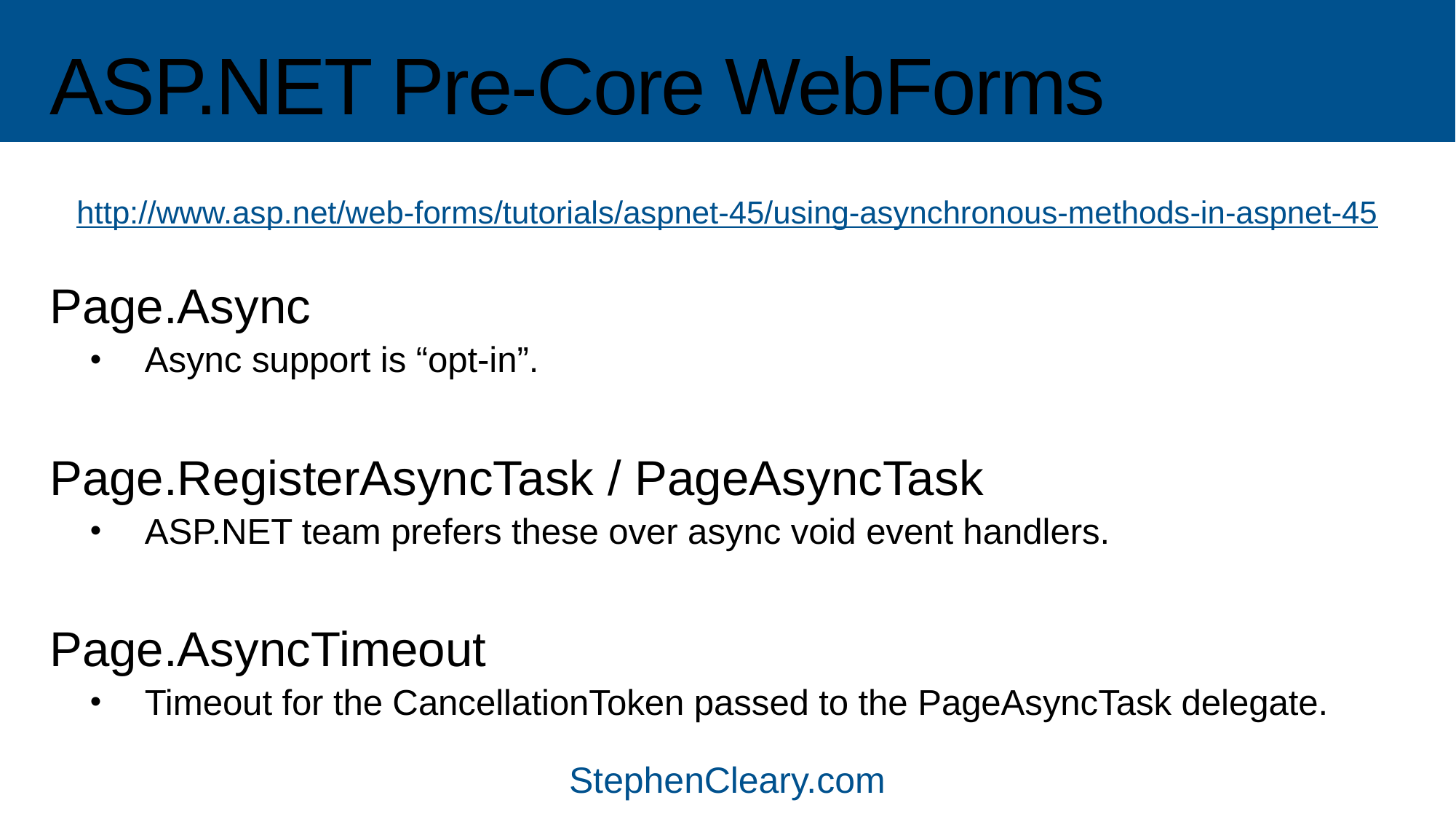

# ASP.NET Pre-Core WebForms

http://www.asp.net/web-forms/tutorials/aspnet-45/using-asynchronous-methods-in-aspnet-45

Page.Async
Async support is “opt-in”.

Page.RegisterAsyncTask / PageAsyncTask
ASP.NET team prefers these over async void event handlers.

Page.AsyncTimeout
Timeout for the CancellationToken passed to the PageAsyncTask delegate.